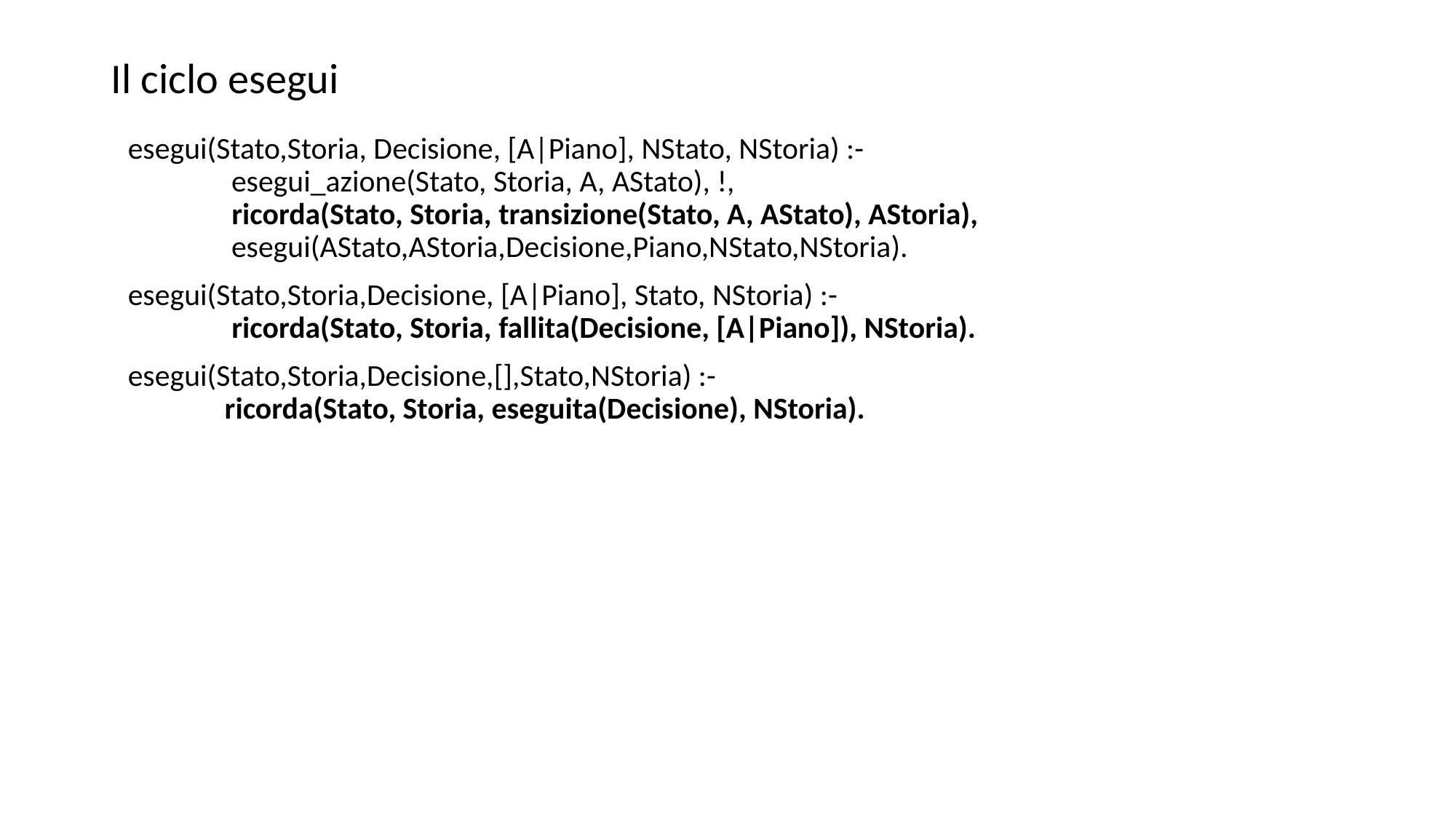

# Il ciclo esegui
esegui(Stato,Storia, Decisione, [A|Piano], NStato, NStoria) :-
               esegui_azione(Stato, Storia, A, AStato), !,
               ricorda(Stato, Storia, transizione(Stato, A, AStato), AStoria),
               esegui(AStato,AStoria,Decisione,Piano,NStato,NStoria).
esegui(Stato,Storia,Decisione, [A|Piano], Stato, NStoria) :-
               ricorda(Stato, Storia, fallita(Decisione, [A|Piano]), NStoria).
esegui(Stato,Storia,Decisione,[],Stato,NStoria) :-
              ricorda(Stato, Storia, eseguita(Decisione), NStoria).